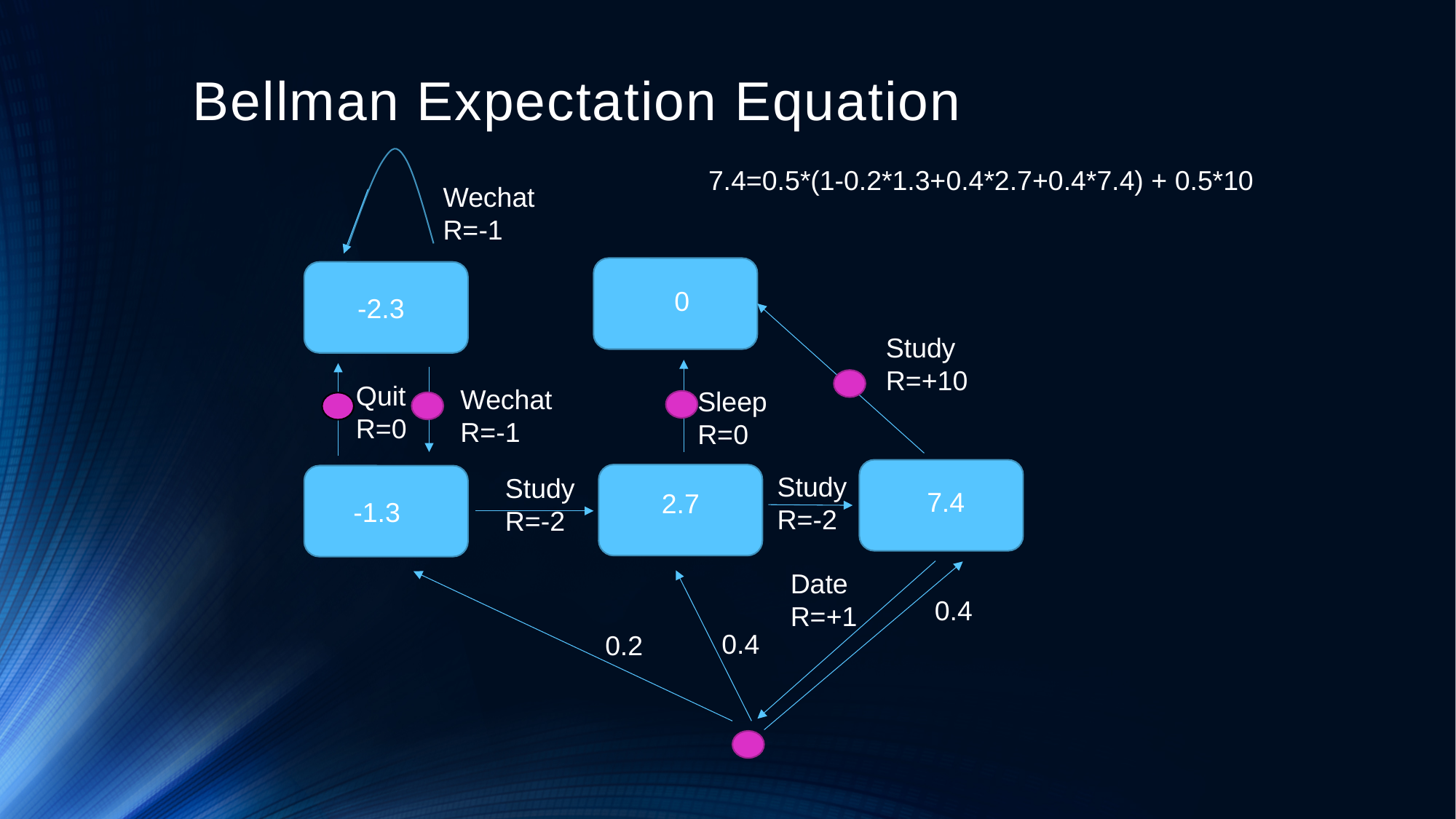

# Bellman Expectation Equation

7.4=0.5*(1-0.2*1.3+0.4*2.7+0.4*7.4) + 0.5*10
Wechat
R=-1

0
-2.3
Study
R=+10

Quit
R=0
Wechat
R=-1
Sleep
R=0

Study
R=-2

Study
R=-2
7.4
2.7
-1.3
Date
R=+1
0.4
0.4
0.2